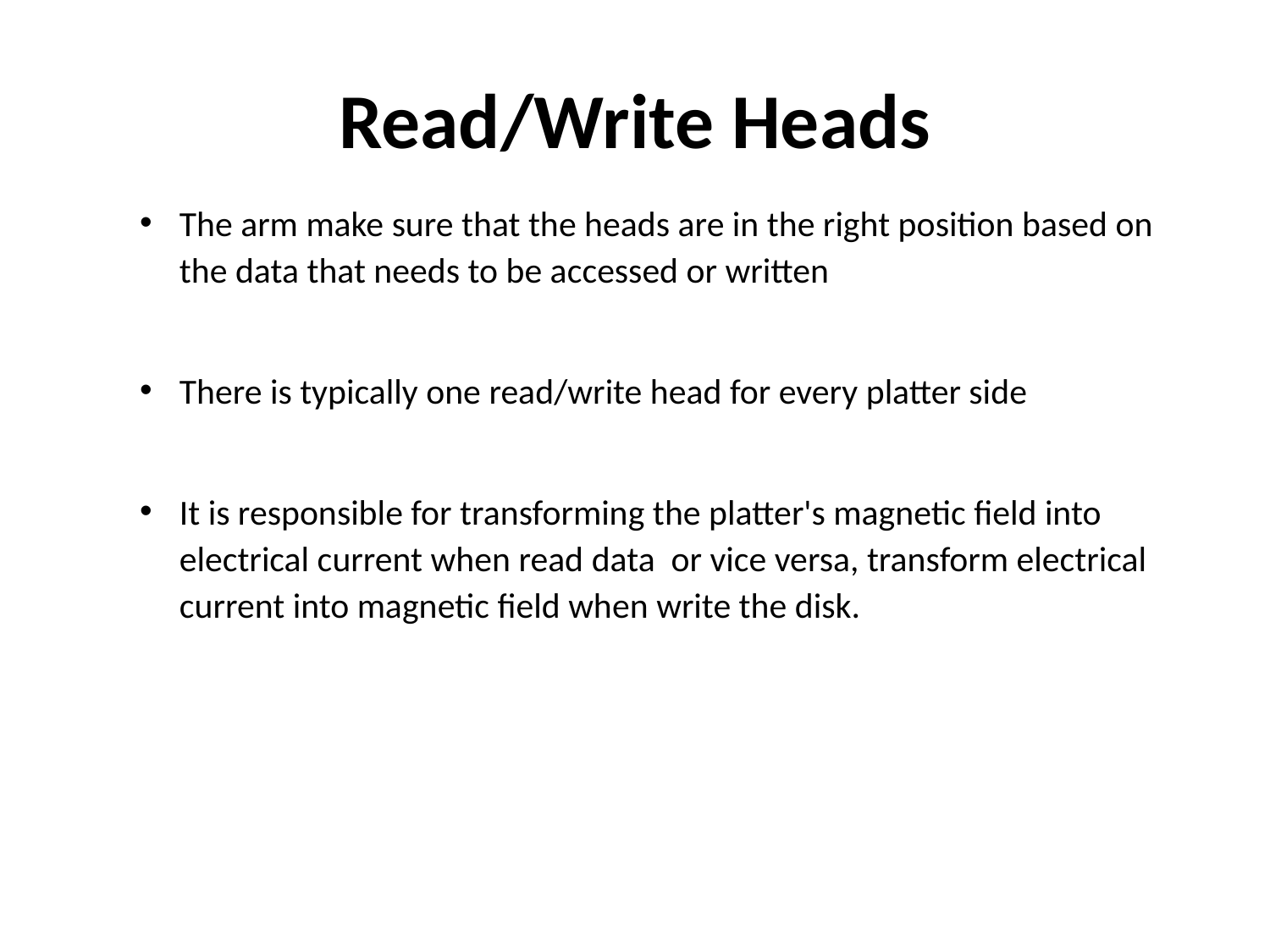

# Read/Write Heads
The arm make sure that the heads are in the right position based on the data that needs to be accessed or written

There is typically one read/write head for every platter side

It is responsible for transforming the platter's magnetic field into electrical current when read data  or vice versa, transform electrical current into magnetic field when write the disk.